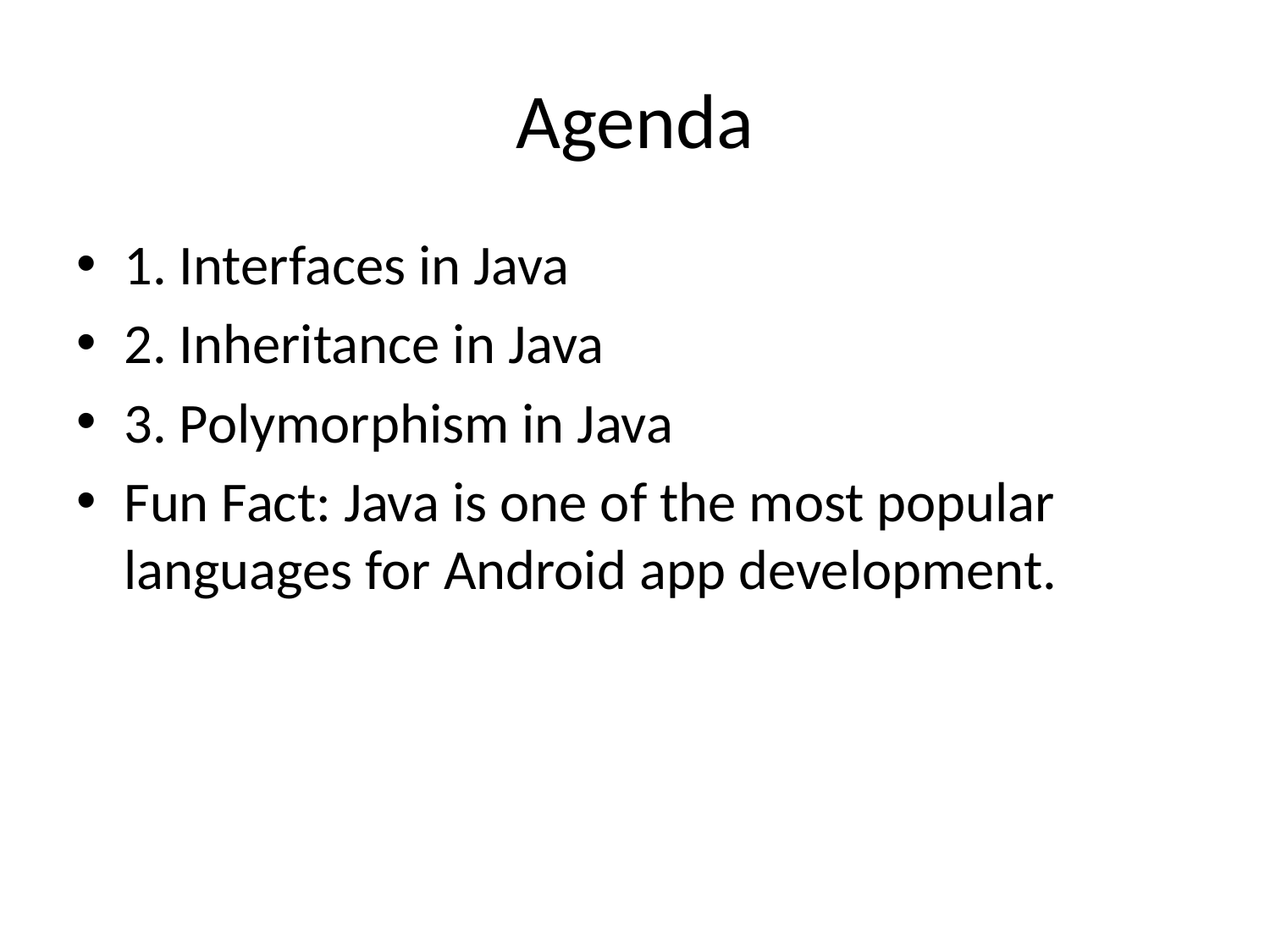

# Agenda
1. Interfaces in Java
2. Inheritance in Java
3. Polymorphism in Java
Fun Fact: Java is one of the most popular languages for Android app development.